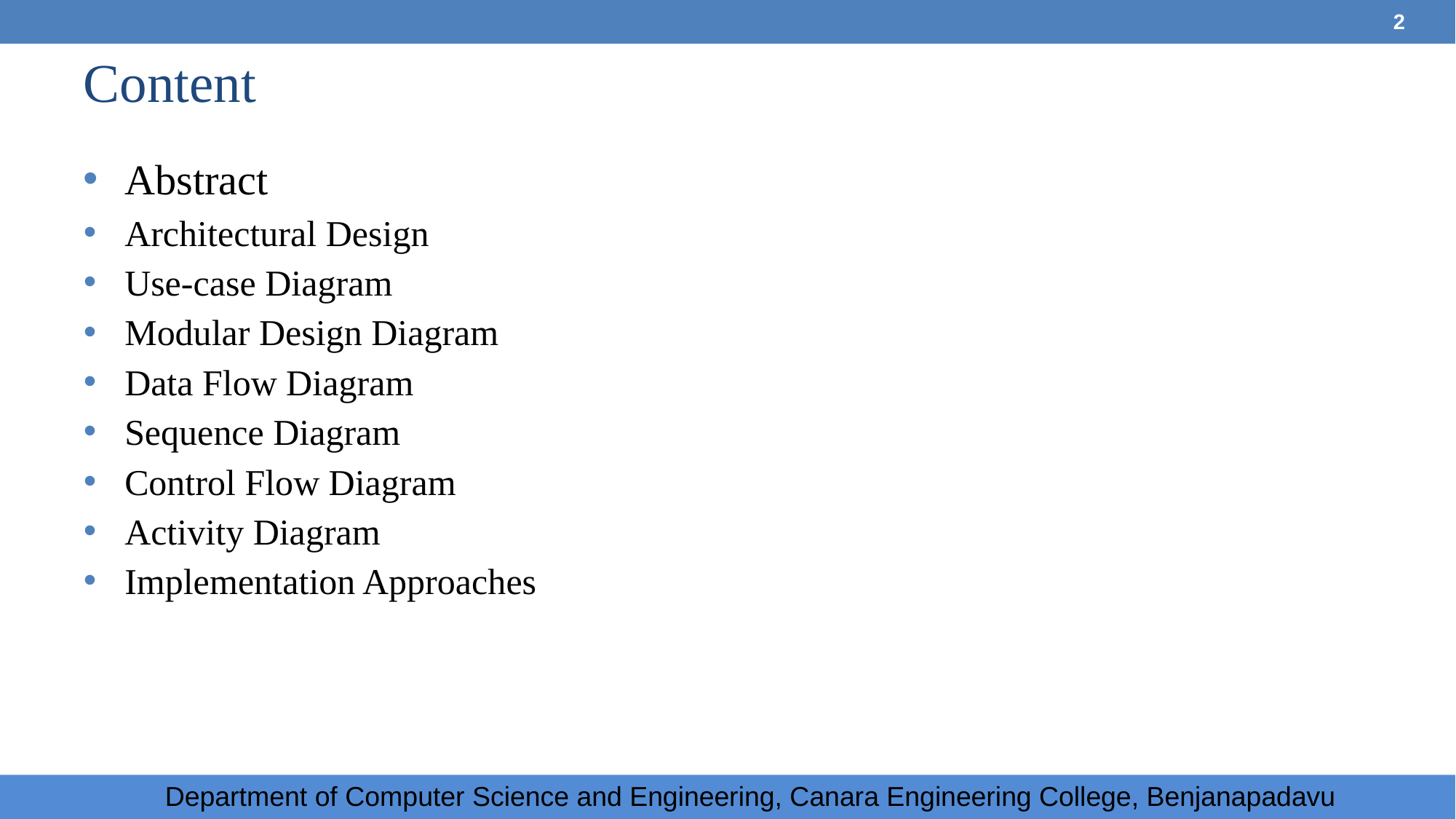

2
# Content
Abstract
Architectural Design
Use-case Diagram
Modular Design Diagram
Data Flow Diagram
Sequence Diagram
Control Flow Diagram
Activity Diagram
Implementation Approaches